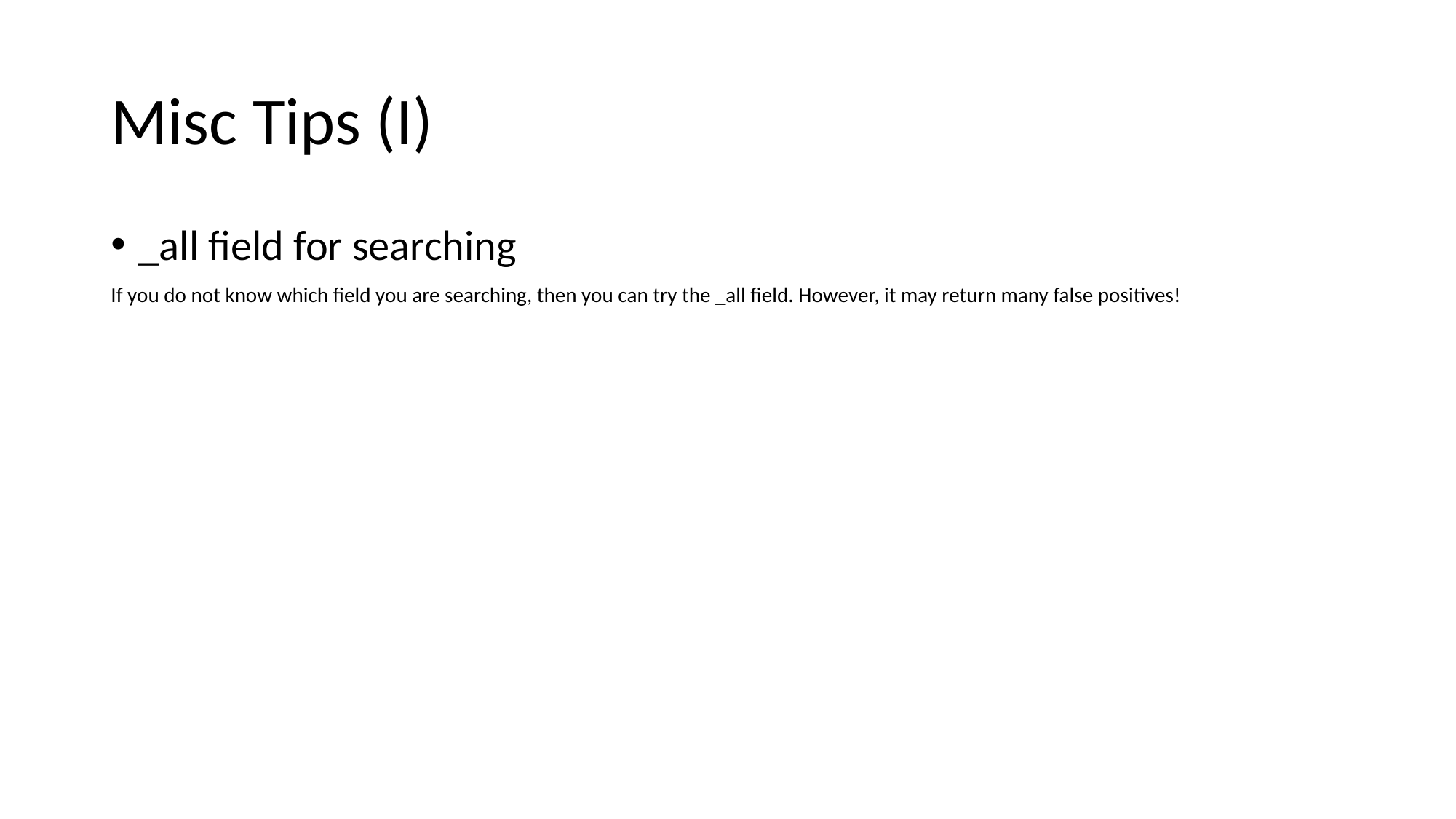

# Misc Tips (I)
_all field for searching
If you do not know which field you are searching, then you can try the _all field. However, it may return many false positives!